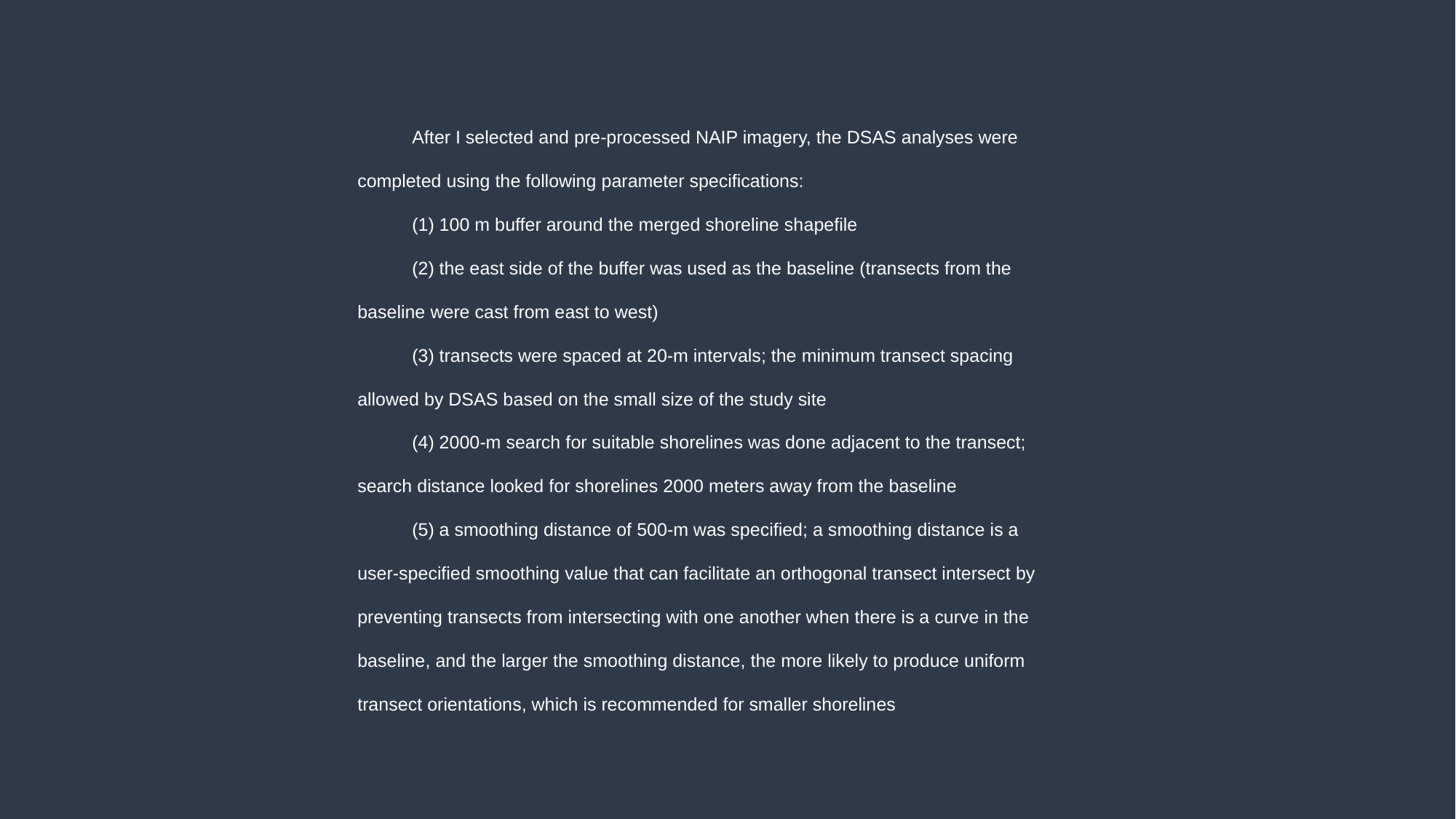

After I selected and pre-processed NAIP imagery, the DSAS analyses were completed using the following parameter specifications:
(1) 100 m buffer around the merged shoreline shapefile
(2) the east side of the buffer was used as the baseline (transects from the baseline were cast from east to west)
(3) transects were spaced at 20-m intervals; the minimum transect spacing allowed by DSAS based on the small size of the study site
(4) 2000-m search for suitable shorelines was done adjacent to the transect; search distance looked for shorelines 2000 meters away from the baseline
(5) a smoothing distance of 500-m was specified; a smoothing distance is a user-specified smoothing value that can facilitate an orthogonal transect intersect by preventing transects from intersecting with one another when there is a curve in the baseline, and the larger the smoothing distance, the more likely to produce uniform transect orientations, which is recommended for smaller shorelines